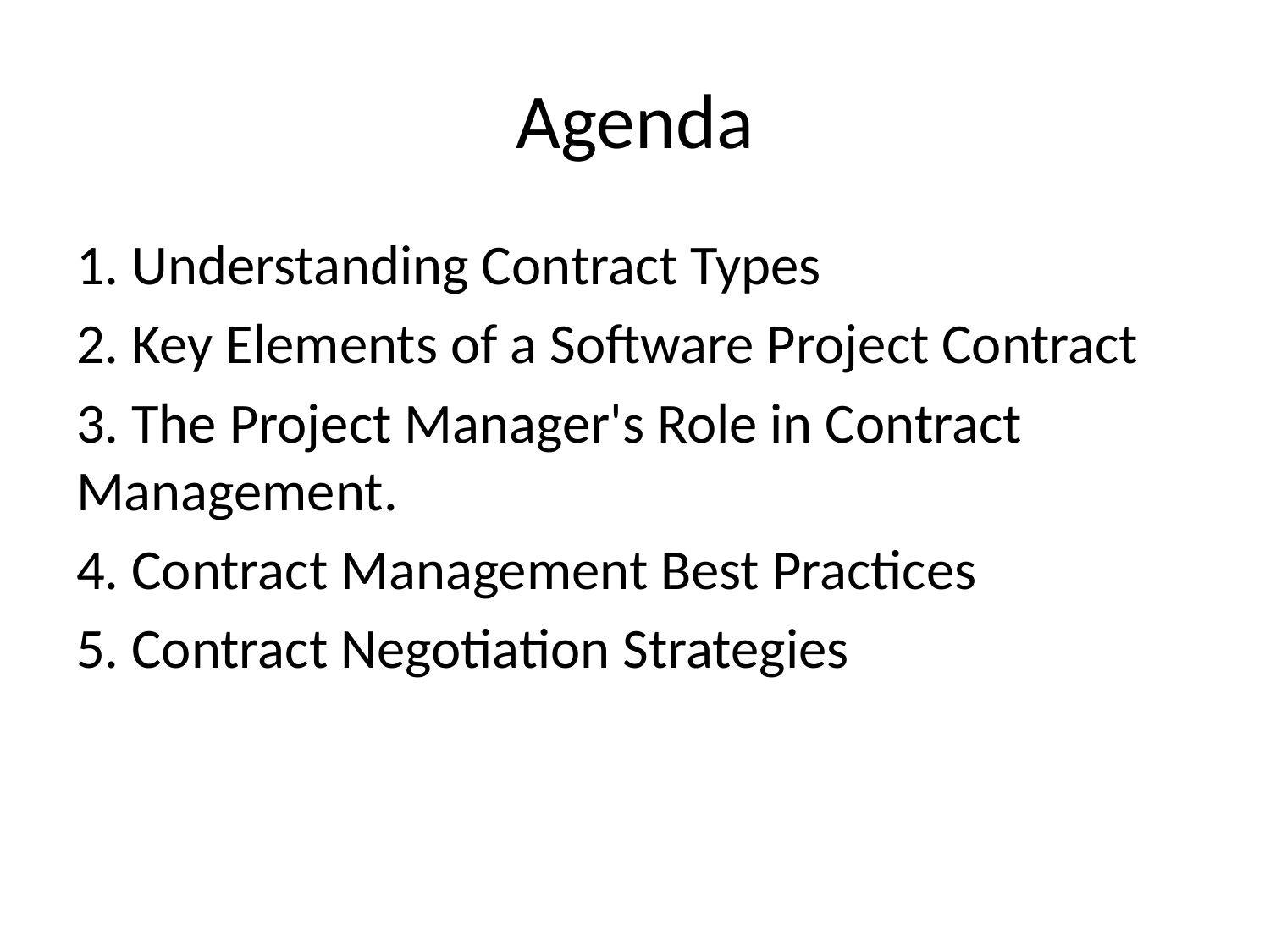

# Agenda
1. Understanding Contract Types
2. Key Elements of a Software Project Contract
3. The Project Manager's Role in Contract Management.
4. Contract Management Best Practices
5. Contract Negotiation Strategies